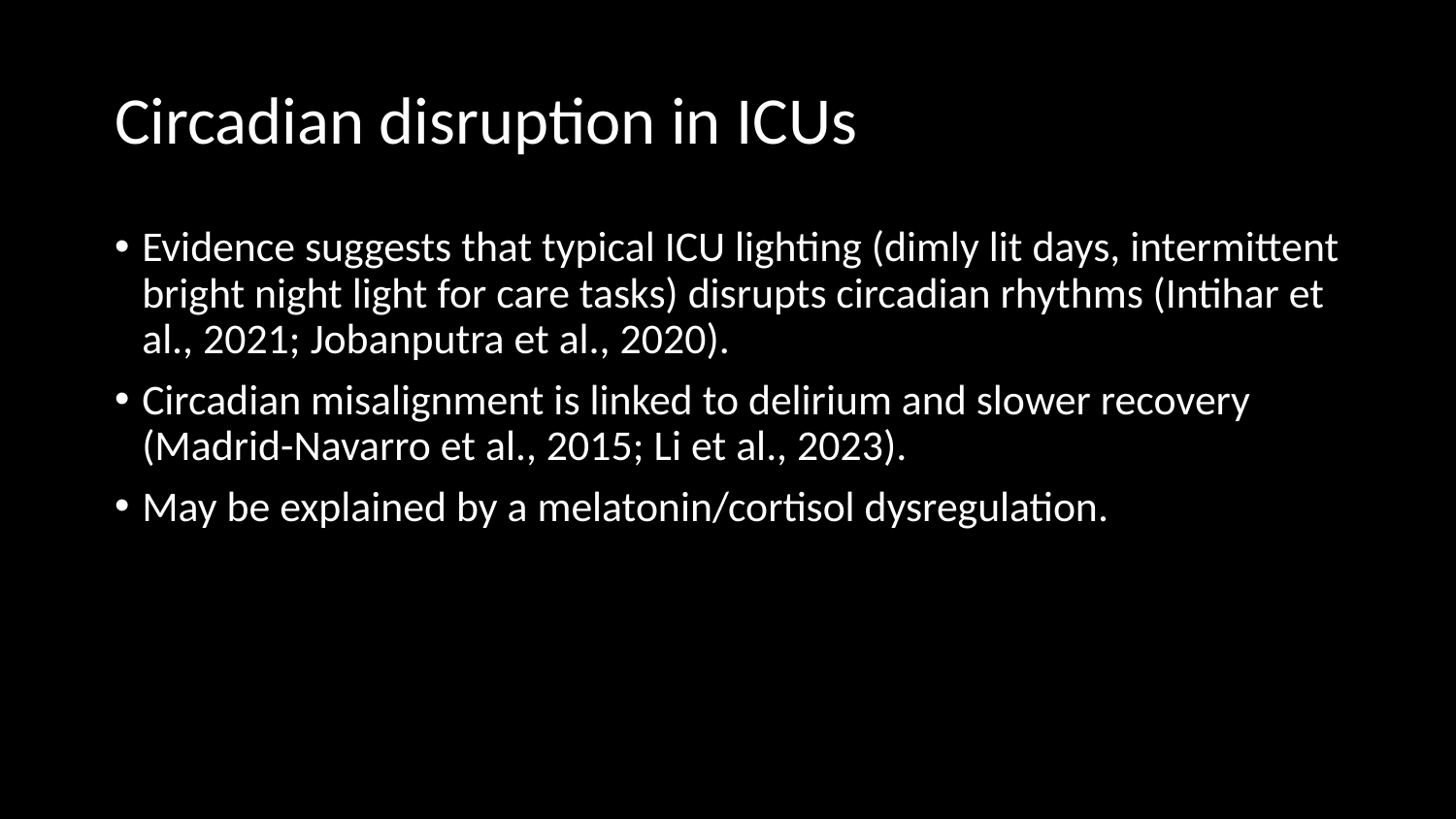

# Circadian disruption in ICUs
Evidence suggests that typical ICU lighting (dimly lit days, intermittent bright night light for care tasks) disrupts circadian rhythms (Intihar et al., 2021; Jobanputra et al., 2020).
Circadian misalignment is linked to delirium and slower recovery (Madrid-Navarro et al., 2015; Li et al., 2023).
May be explained by a melatonin/cortisol dysregulation.